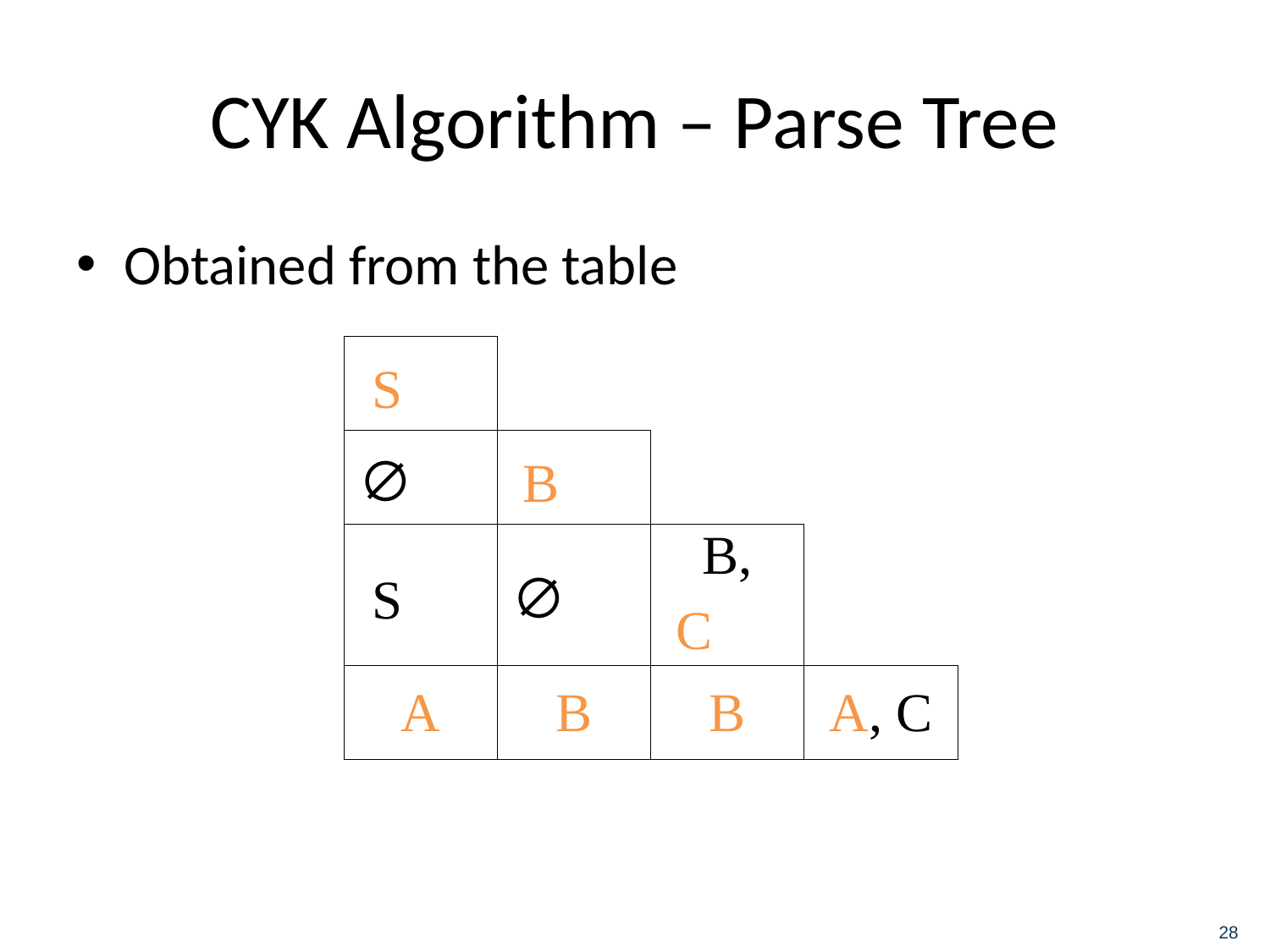

# CYK Algorithm – Parse Tree
Obtained from the table
| S |  |  |  |
| --- | --- | --- | --- |
| ∅ | B |  |  |
| S | ∅ | B, C |  |
| A | B | B | A, C |
28